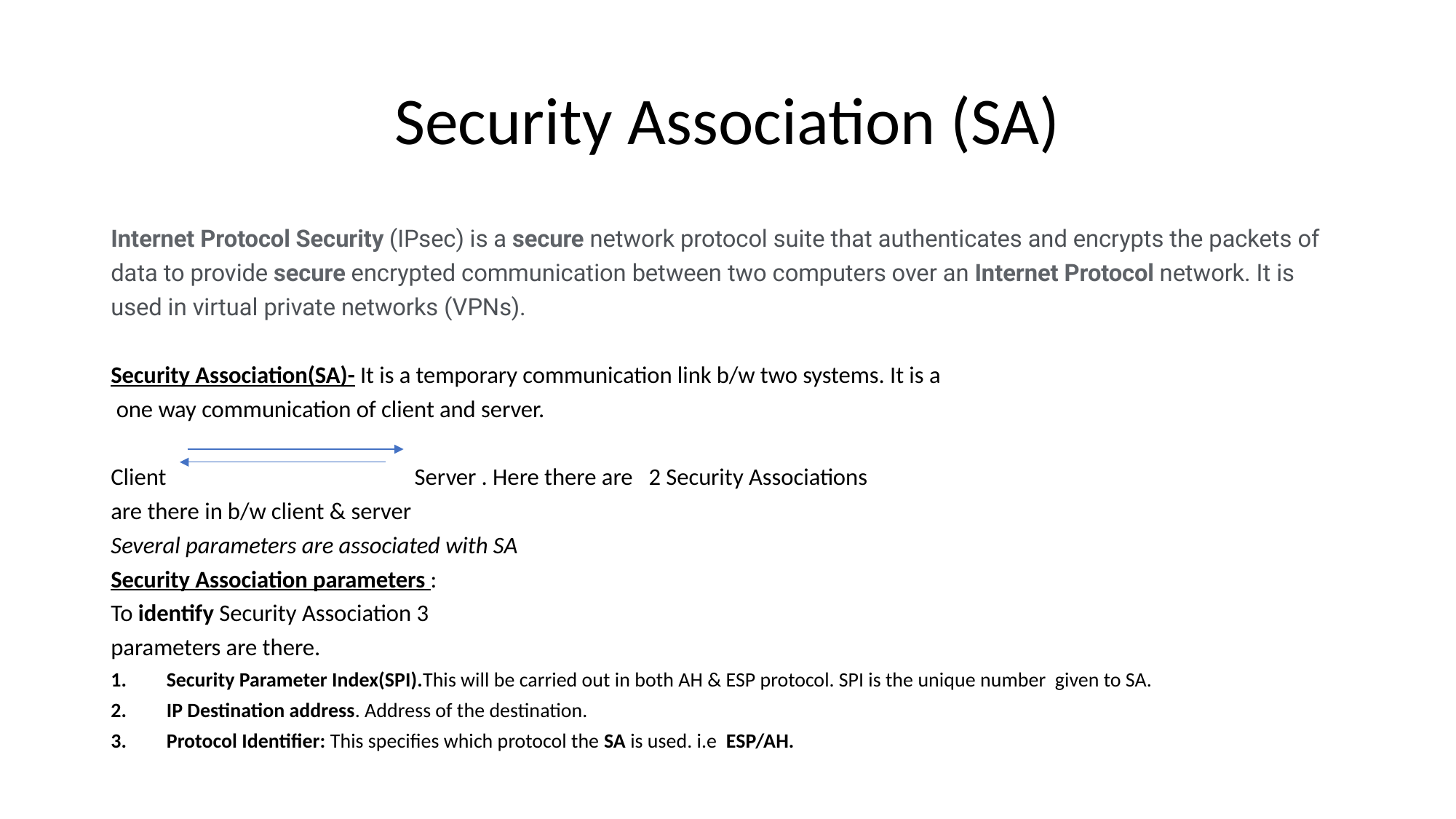

# Security Association (SA)

Internet Protocol Security (IPsec) is a secure network protocol suite that authenticates and encrypts the packets of data to provide secure encrypted communication between two computers over an Internet Protocol network. It is used in virtual private networks (VPNs).

Security Association(SA)- It is a temporary communication link b/w two systems. It is a
 one way communication of client and server.

Client                                               Server . Here there are   2 Security Associations
are there in b/w client & server
Several parameters are associated with SA
Security Association parameters :
To identify Security Association 3
parameters are there.
Security Parameter Index(SPI).This will be carried out in both AH & ESP protocol. SPI is the unique number  given to SA.
IP Destination address. Address of the destination.
Protocol Identifier: This specifies which protocol the SA is used. i.e  ESP/AH.